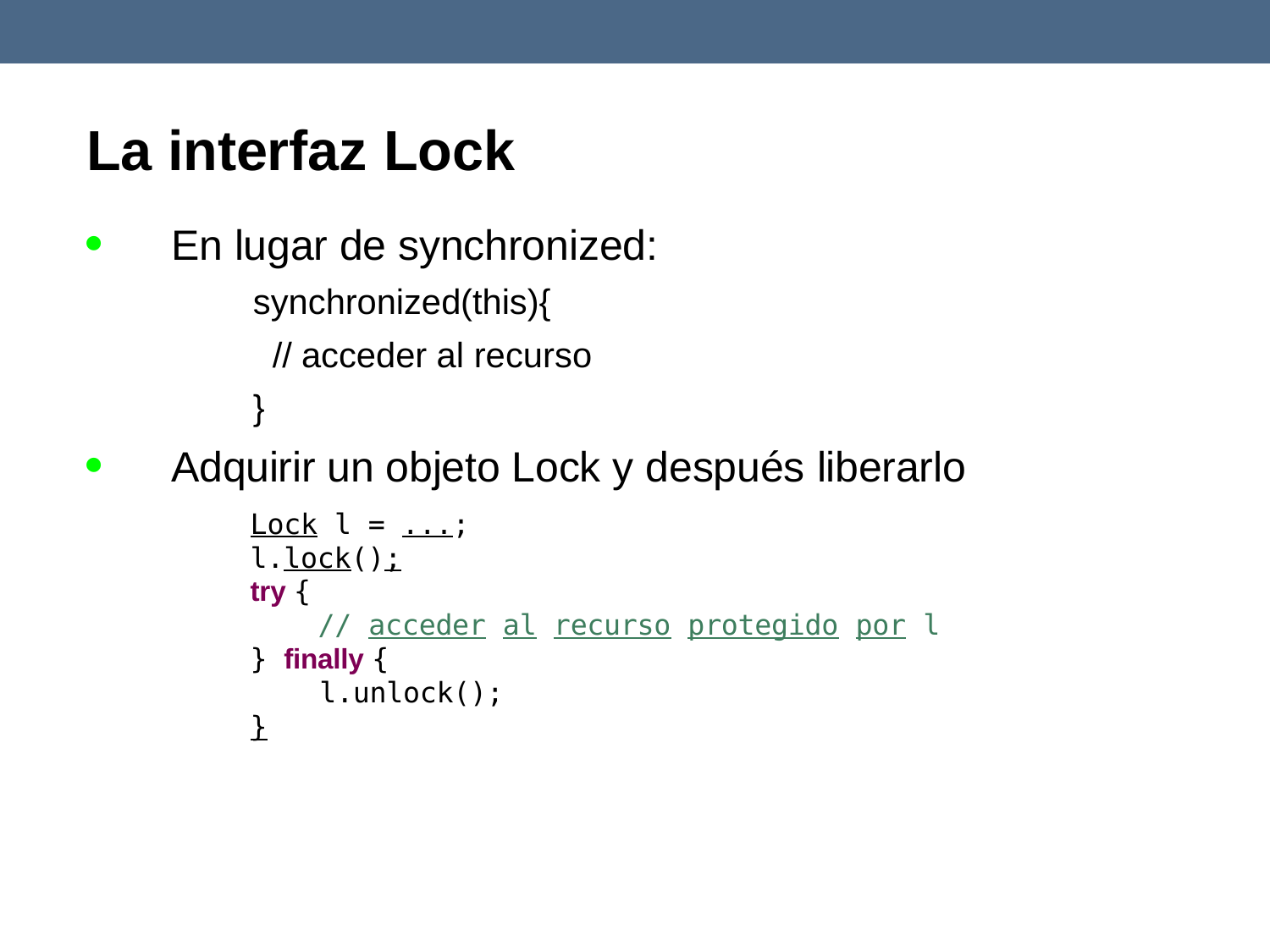

# La interfaz Lock
En lugar de synchronized:
synchronized(this){
// acceder al recurso
}
Adquirir un objeto Lock y después liberarlo
Lock l = ...;
l.lock();
try {
// acceder al recurso protegido por l
} finally {
l.unlock();
}
•
•